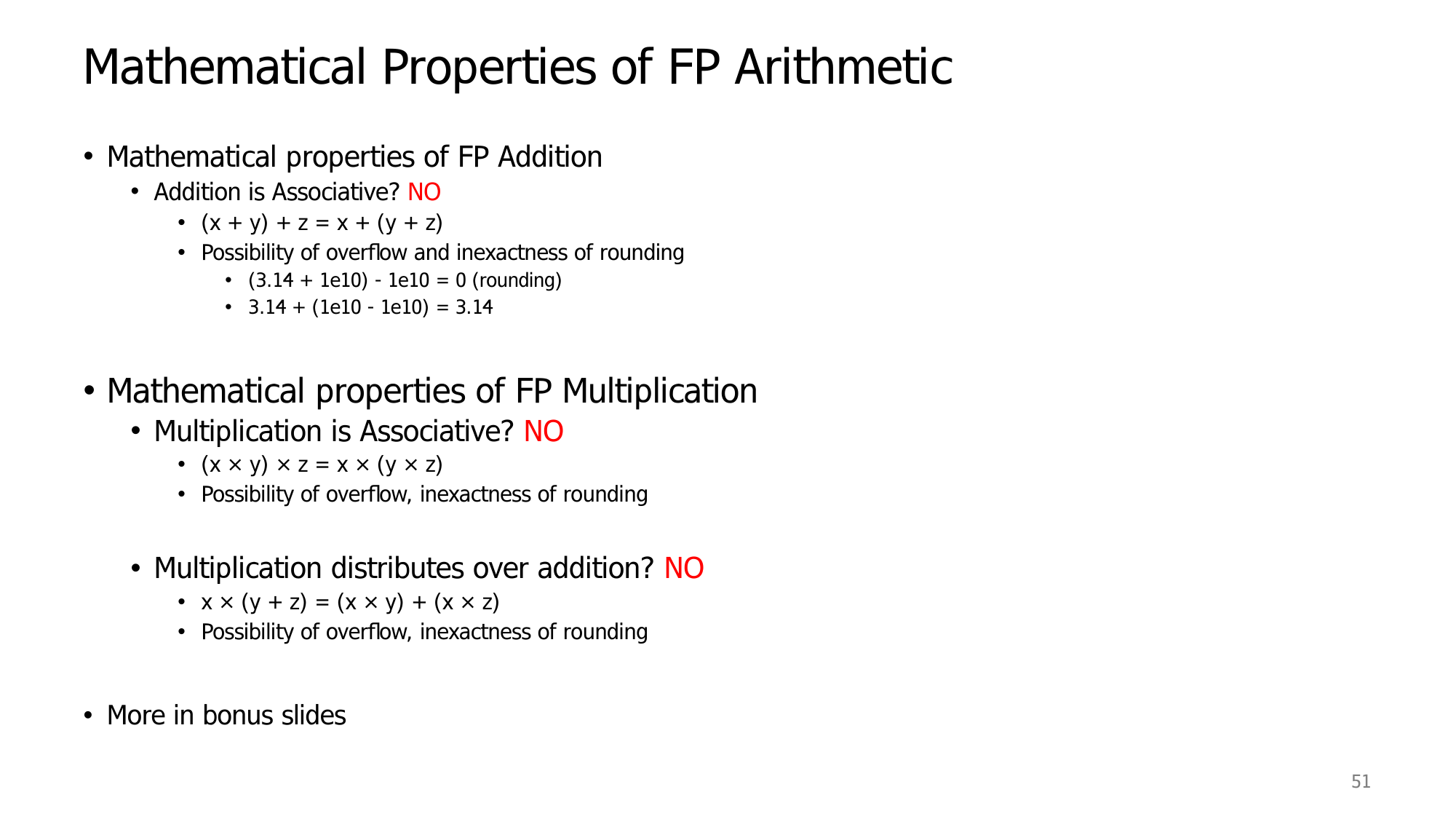

# Mathematical Properties of FP Arithmetic
Mathematical properties of FP Addition
Addition is Associative? NO
(x + y) + z = x + (y + z)
Possibility of overflow and inexactness of rounding
(3.14 + 1e10) - 1e10 = 0 (rounding)
3.14 + (1e10 - 1e10) = 3.14

Mathematical properties of FP Multiplication
Multiplication is Associative? NO
(x × y) × z = x × (y × z)
Possibility of overflow, inexactness of rounding

Multiplication distributes over addition? NO
x × (y + z) = (x × y) + (x × z)
Possibility of overflow, inexactness of rounding

More in bonus slides
51